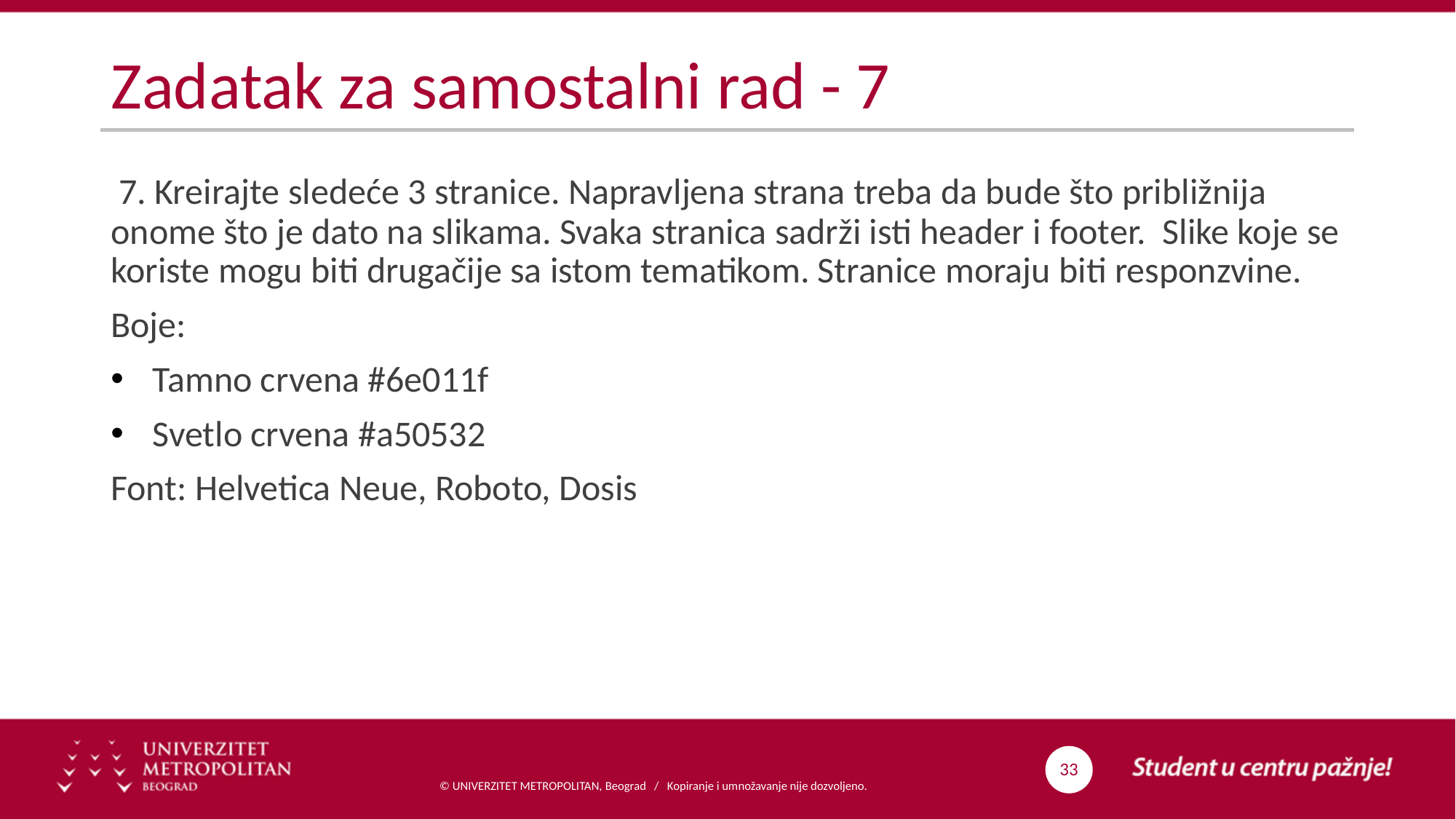

# Zadatak za samostalni rad - 7
 7. Kreirajte sledeće 3 stranice. Napravljena strana treba da bude što približnija onome što je dato na slikama. Svaka stranica sadrži isti header i footer.  Slike koje se koriste mogu biti drugačije sa istom tematikom. Stranice moraju biti responzvine.
Boje:
Tamno crvena #6e011f
Svetlo crvena #a50532
Font: Helvetica Neue, Roboto, Dosis